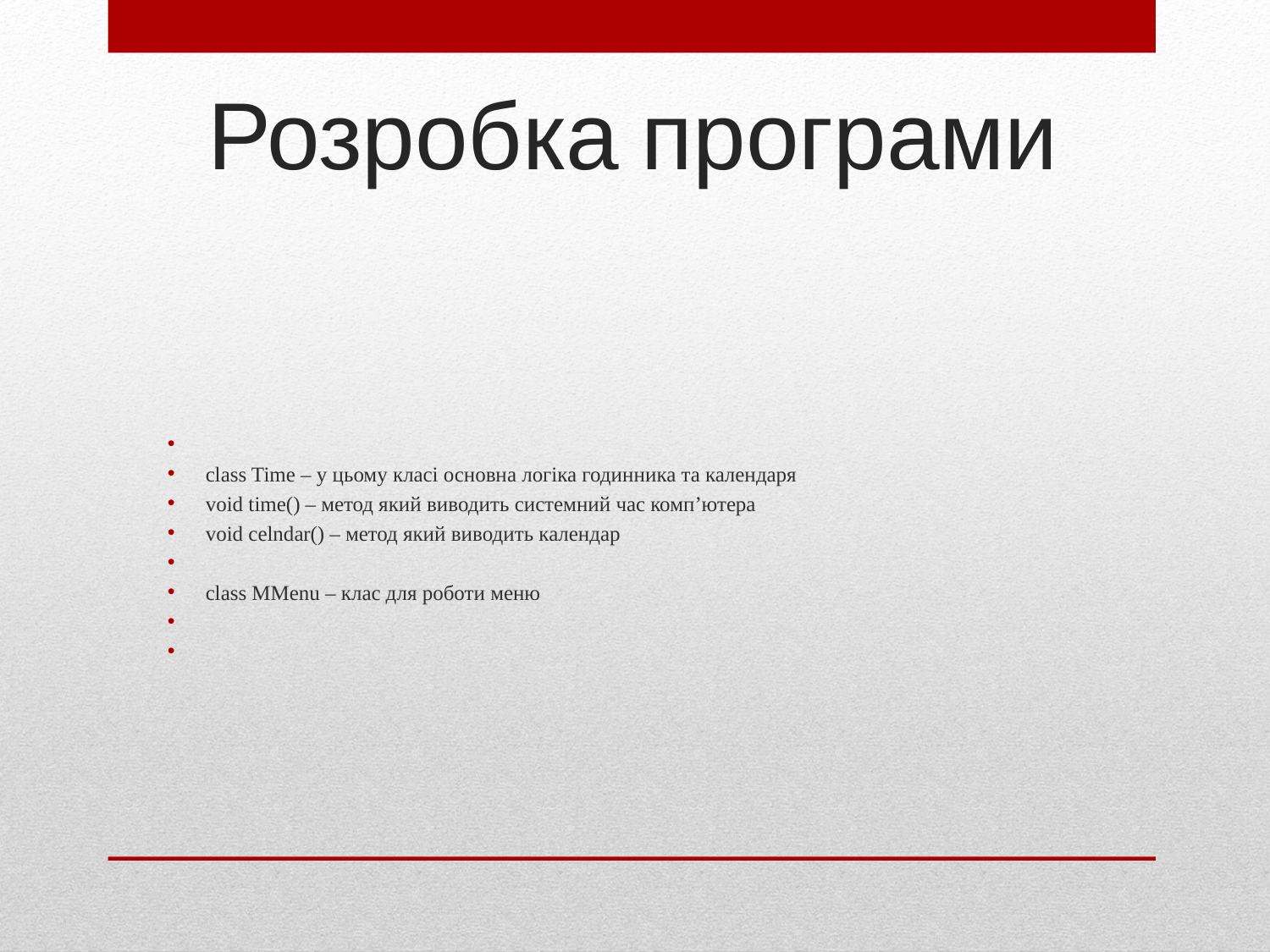

# Розробка програми

class Time – у цьому класі основна логіка годинника та календаря
void time() – метод який виводить системний час комп’ютера
void celndar() – метод який виводить календар

class MMenu – клас для роботи меню